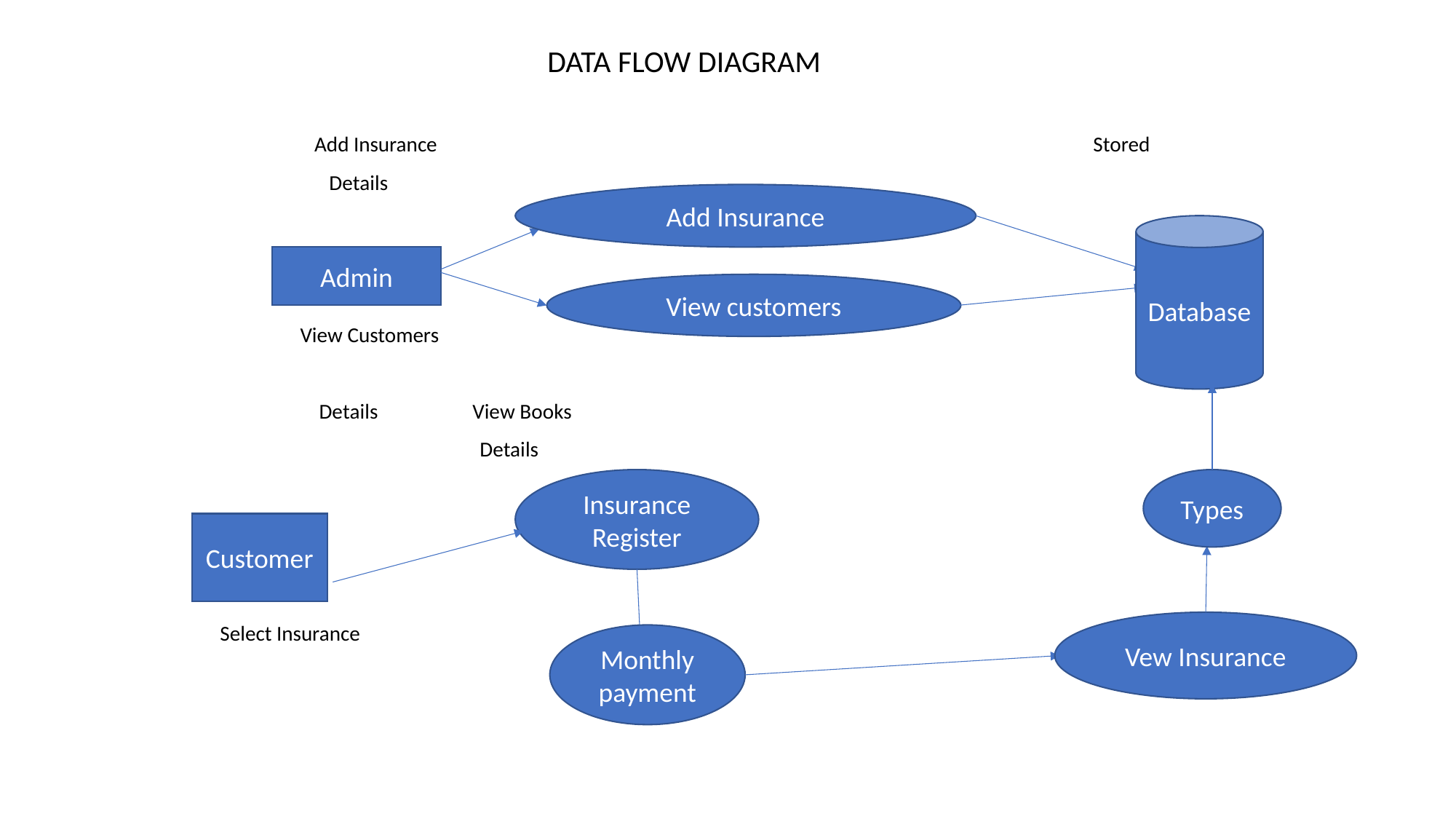

# DATA FLOW DIAGRAM

                                           Add Insurance 						Stored
		Details

                                        View Customers

                                            Details                    View Books
                                                                              Details																																																																																						Select Insurance
Add Insurance
Database
Admin
View customers

Insurance
Register
Types
Customer
Vew Insurance
Monthly
payment